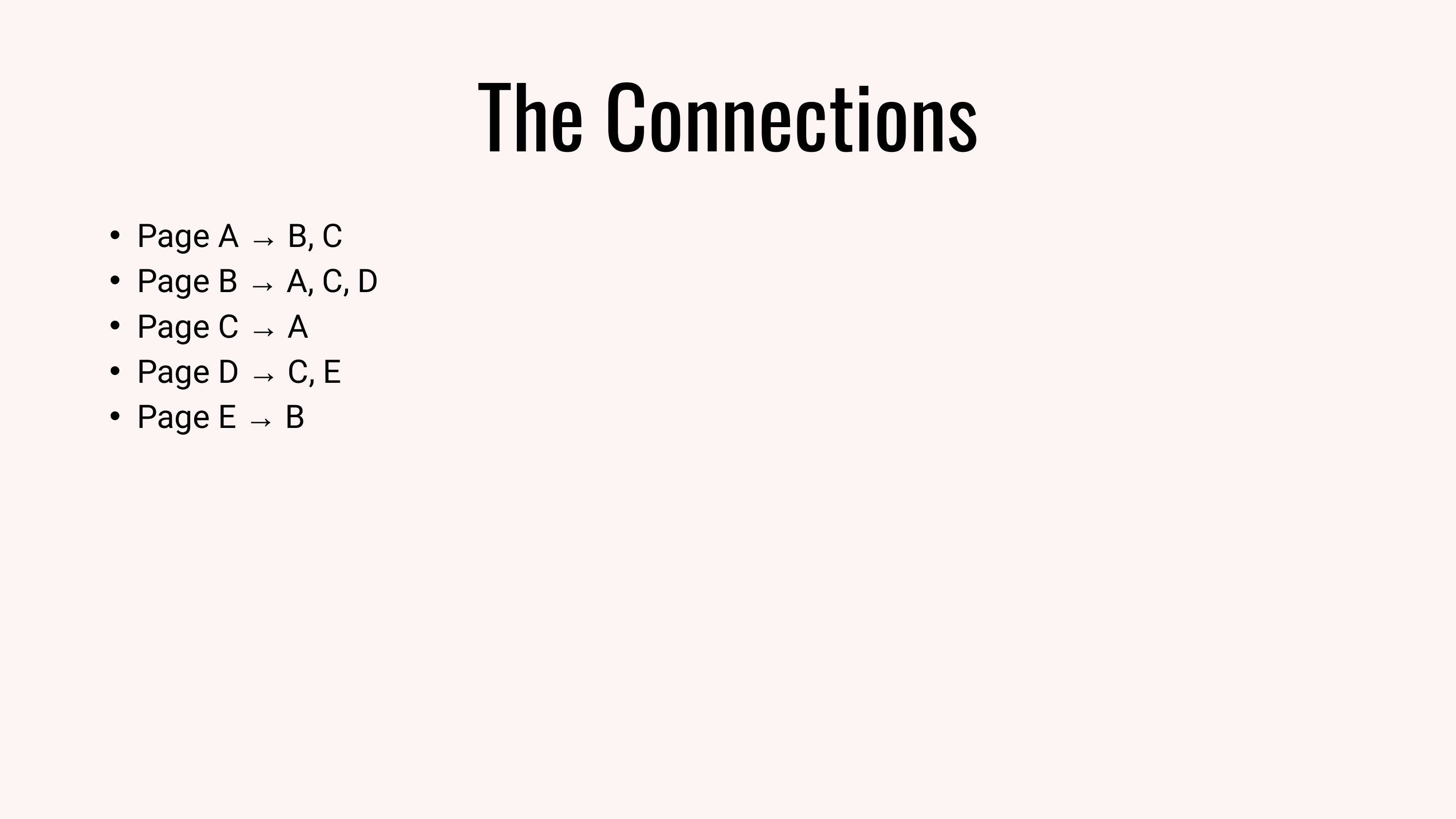

The Connections
Page A → B, C
Page B → A, C, D
Page C → A
Page D → C, E
Page E → B